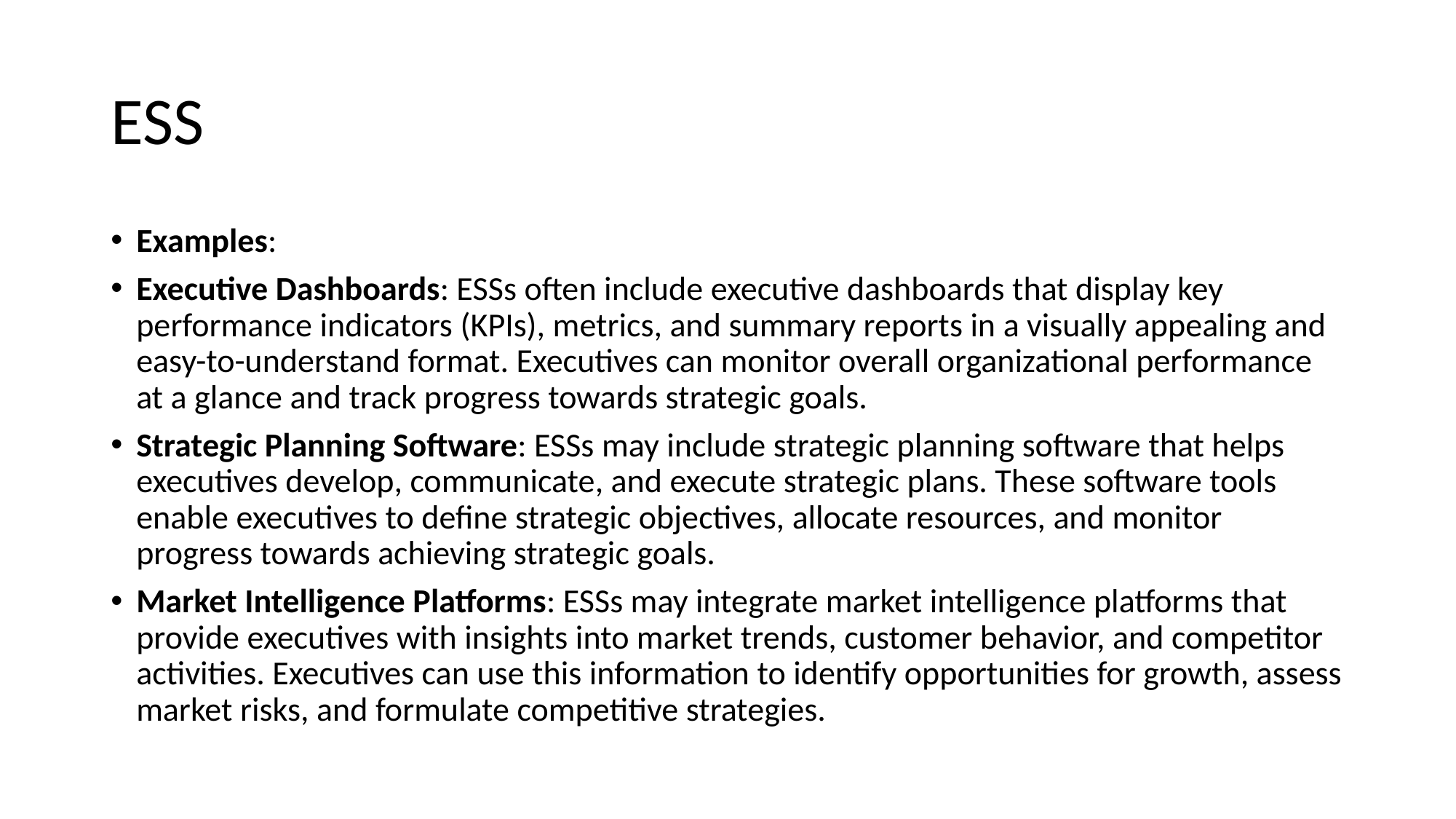

# ESS
Examples:
Executive Dashboards: ESSs often include executive dashboards that display key performance indicators (KPIs), metrics, and summary reports in a visually appealing and easy-to-understand format. Executives can monitor overall organizational performance at a glance and track progress towards strategic goals.
Strategic Planning Software: ESSs may include strategic planning software that helps executives develop, communicate, and execute strategic plans. These software tools enable executives to define strategic objectives, allocate resources, and monitor progress towards achieving strategic goals.
Market Intelligence Platforms: ESSs may integrate market intelligence platforms that provide executives with insights into market trends, customer behavior, and competitor activities. Executives can use this information to identify opportunities for growth, assess market risks, and formulate competitive strategies.